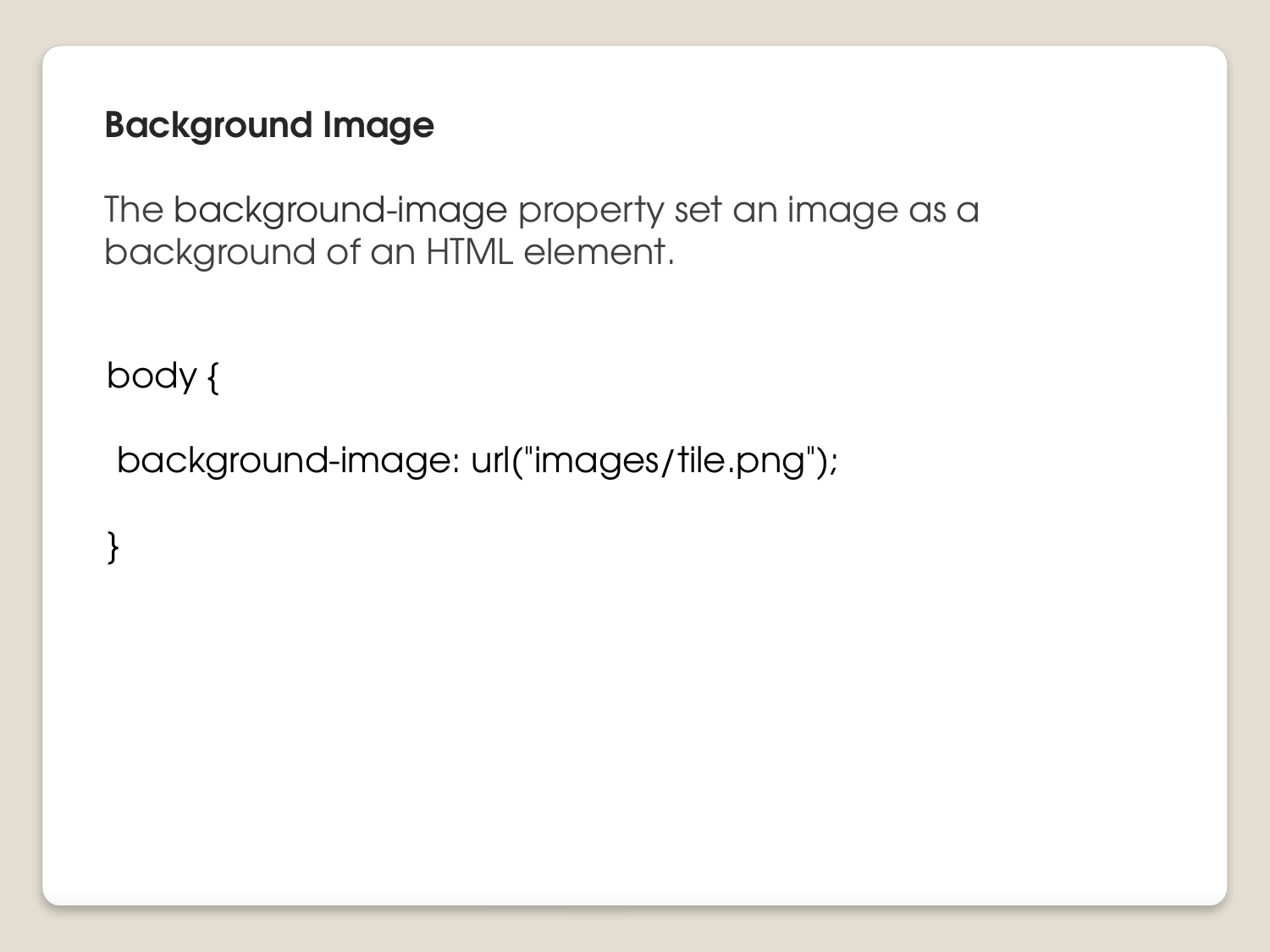

Background Image

The background-image property set an image as a background of an HTML element.
body {

 background-image: url("images/tile.png");

}